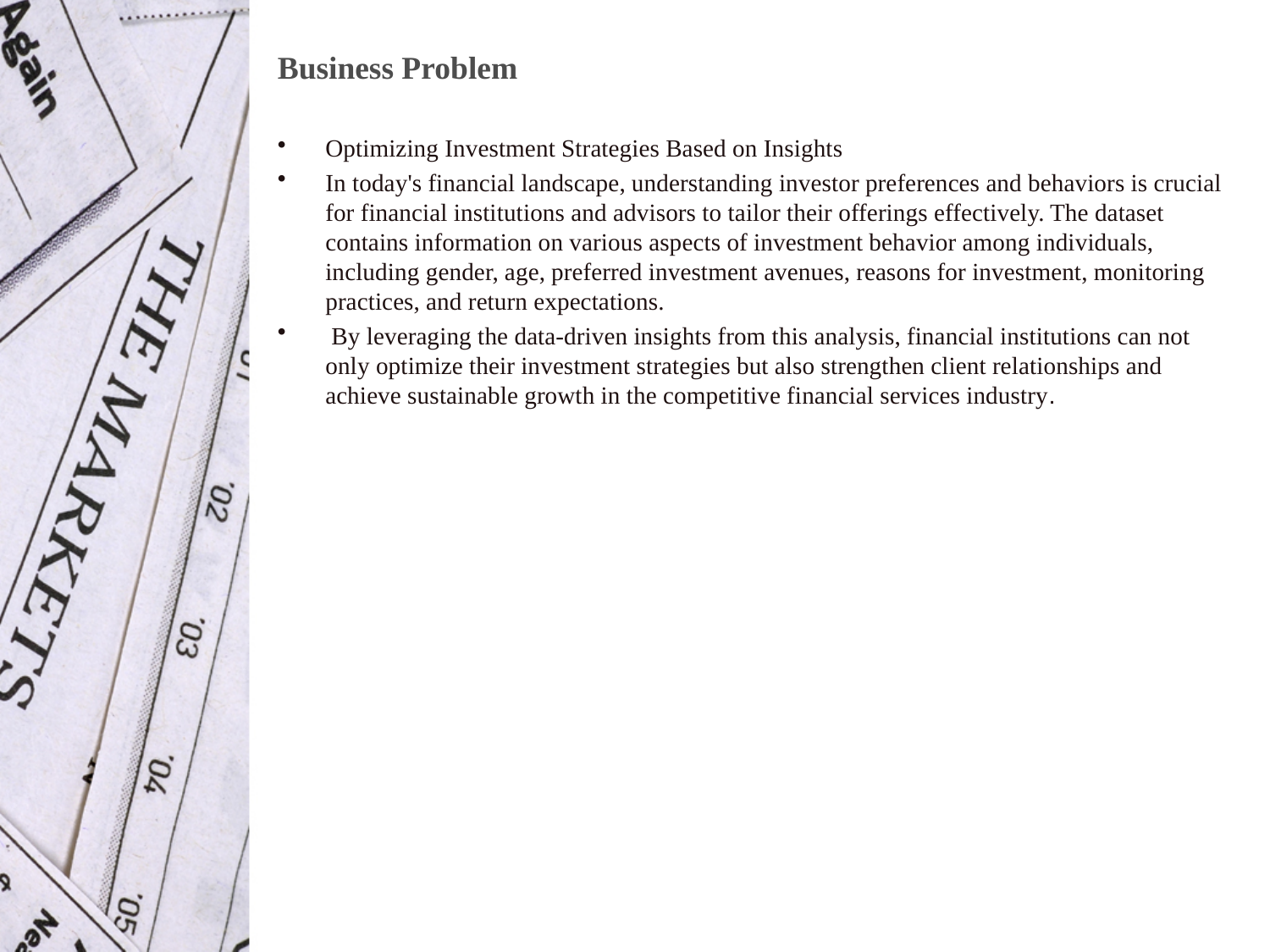

# Business Problem
Optimizing Investment Strategies Based on Insights
In today's financial landscape, understanding investor preferences and behaviors is crucial for financial institutions and advisors to tailor their offerings effectively. The dataset contains information on various aspects of investment behavior among individuals, including gender, age, preferred investment avenues, reasons for investment, monitoring practices, and return expectations.
 By leveraging the data-driven insights from this analysis, financial institutions can not only optimize their investment strategies but also strengthen client relationships and achieve sustainable growth in the competitive financial services industry.